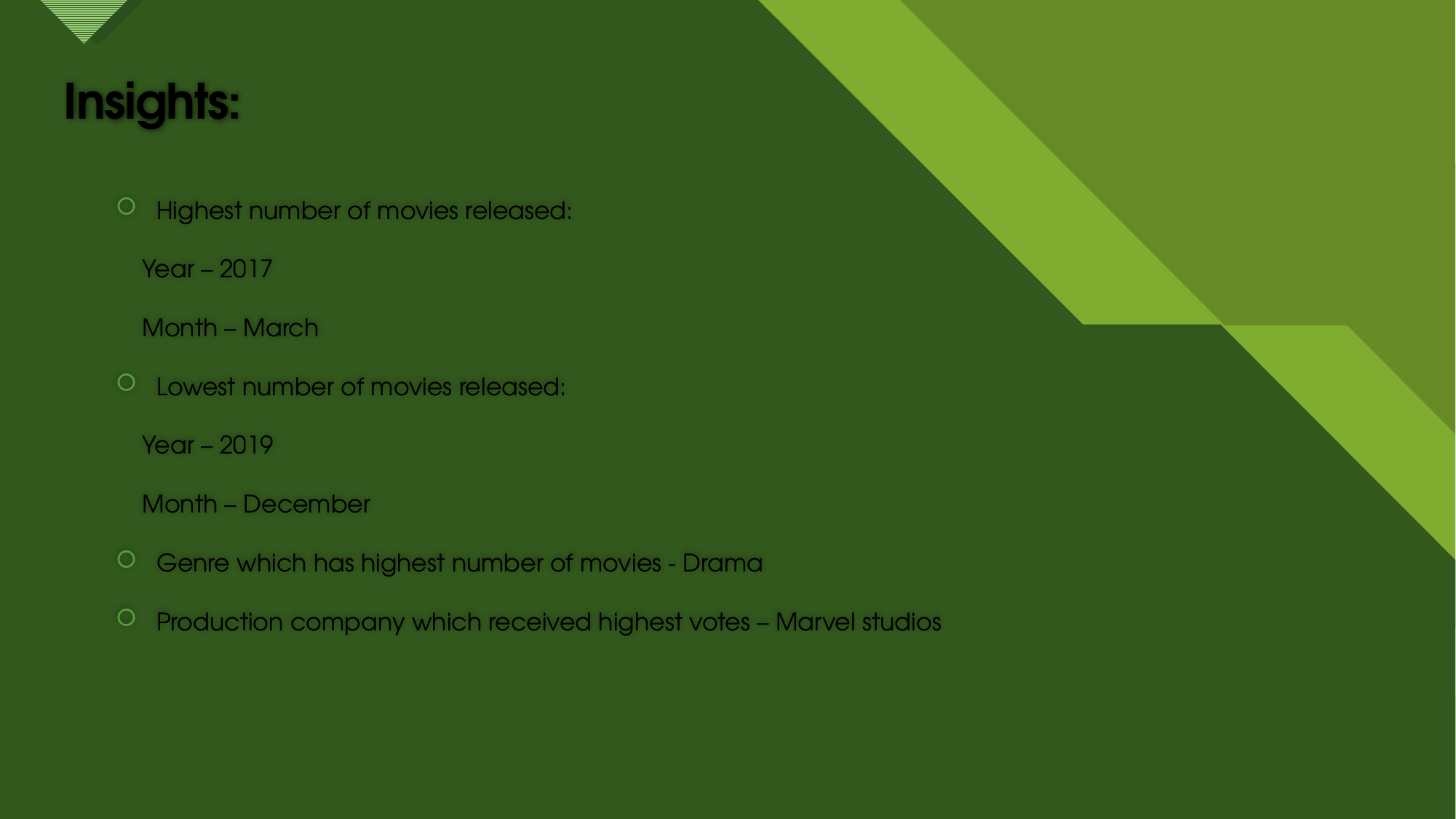

# Insights:
Highest number of movies released:
    Year – 2017
    Month – March
Lowest number of movies released:
    Year – 2019
    Month – December
Genre which has highest number of movies - Drama
Production company which received highest votes – Marvel studios